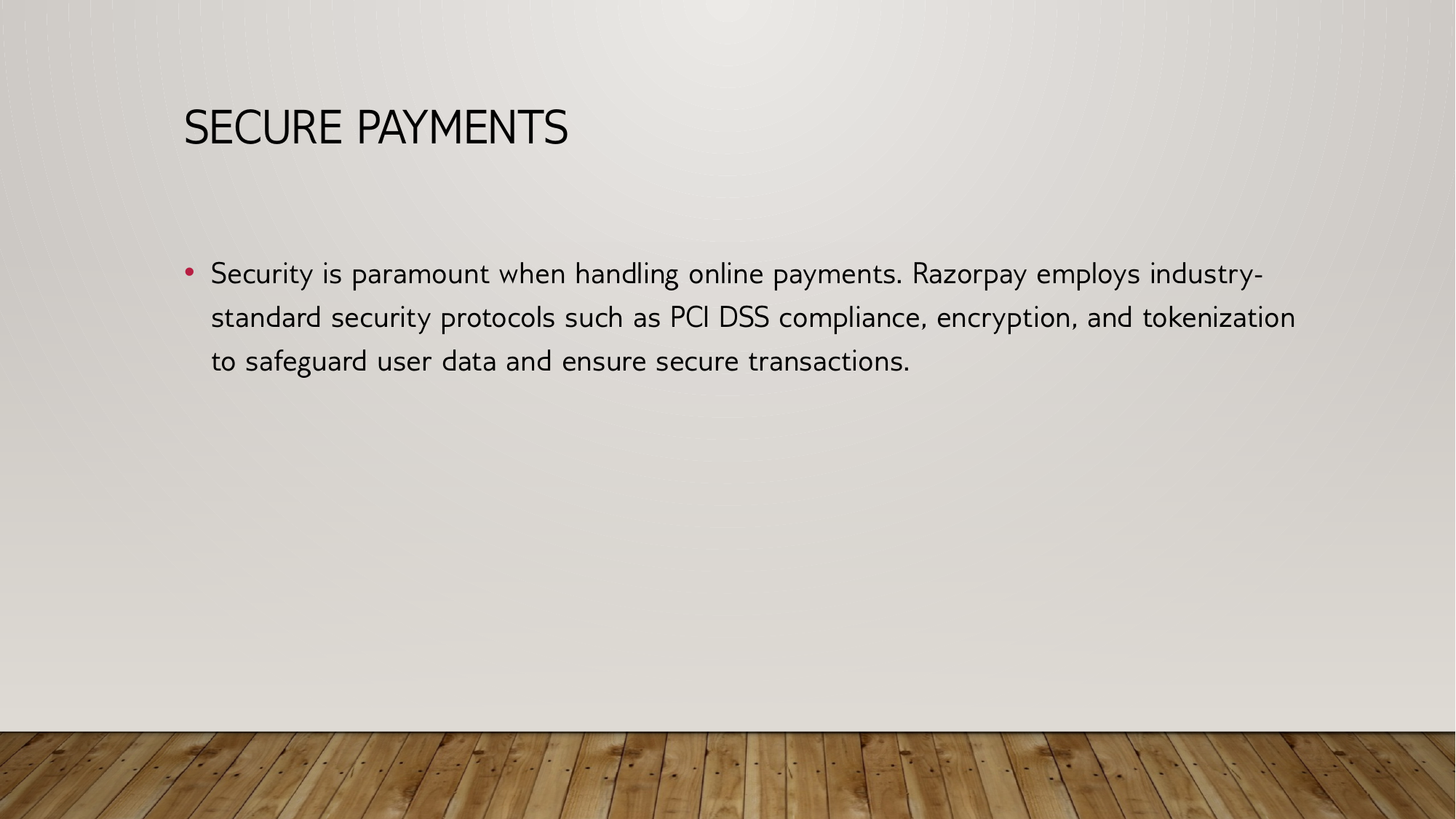

# Secure Payments
Security is paramount when handling online payments. Razorpay employs industry-standard security protocols such as PCI DSS compliance, encryption, and tokenization to safeguard user data and ensure secure transactions.